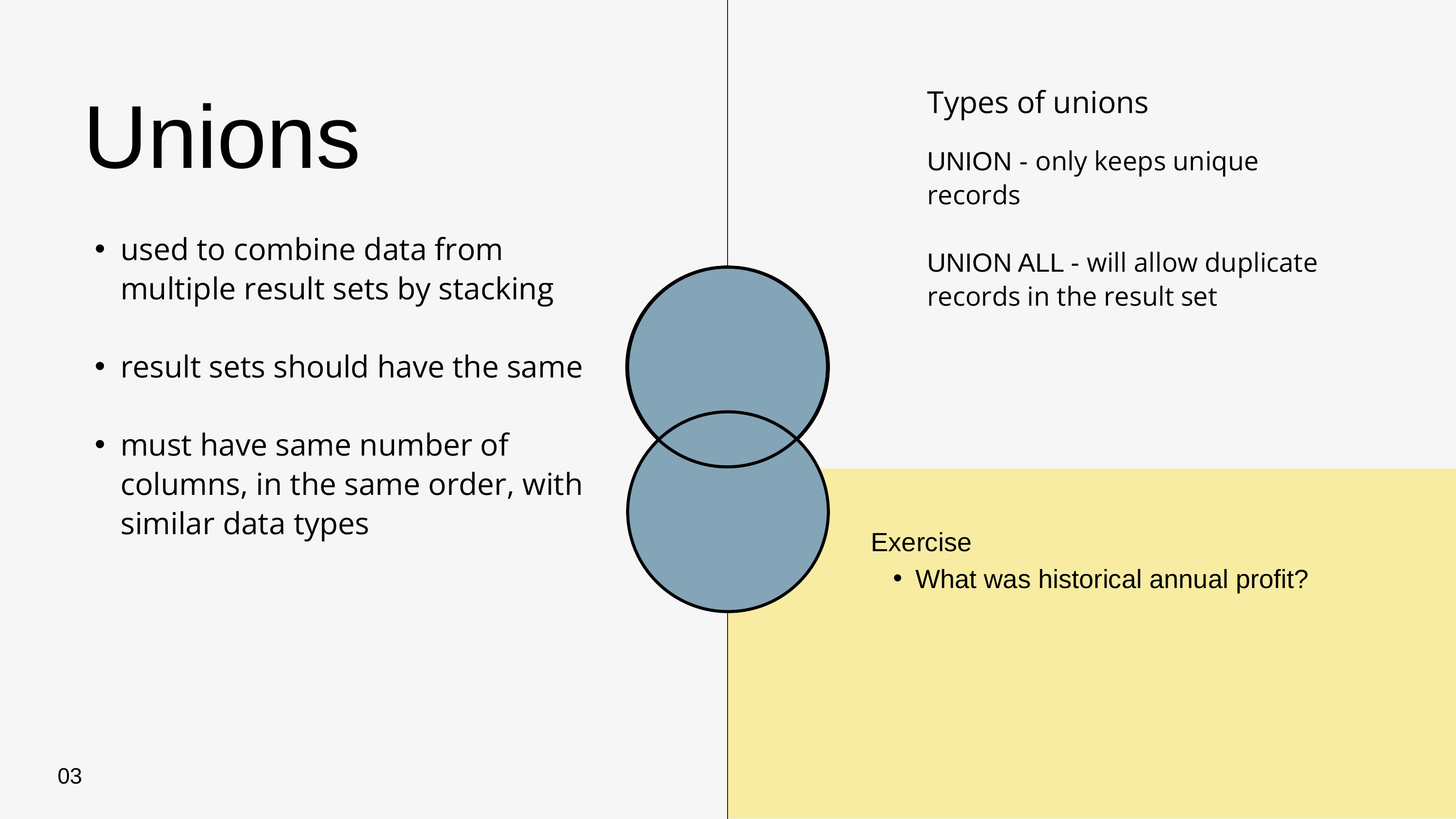

Types of unions
Unions
used to combine data from multiple result sets by stacking

result sets should have the same

must have same number of columns, in the same order, with similar data types
UNION - only keeps unique records

UNION ALL - will allow duplicate records in the result set

Exercise
What was historical annual profit?

03